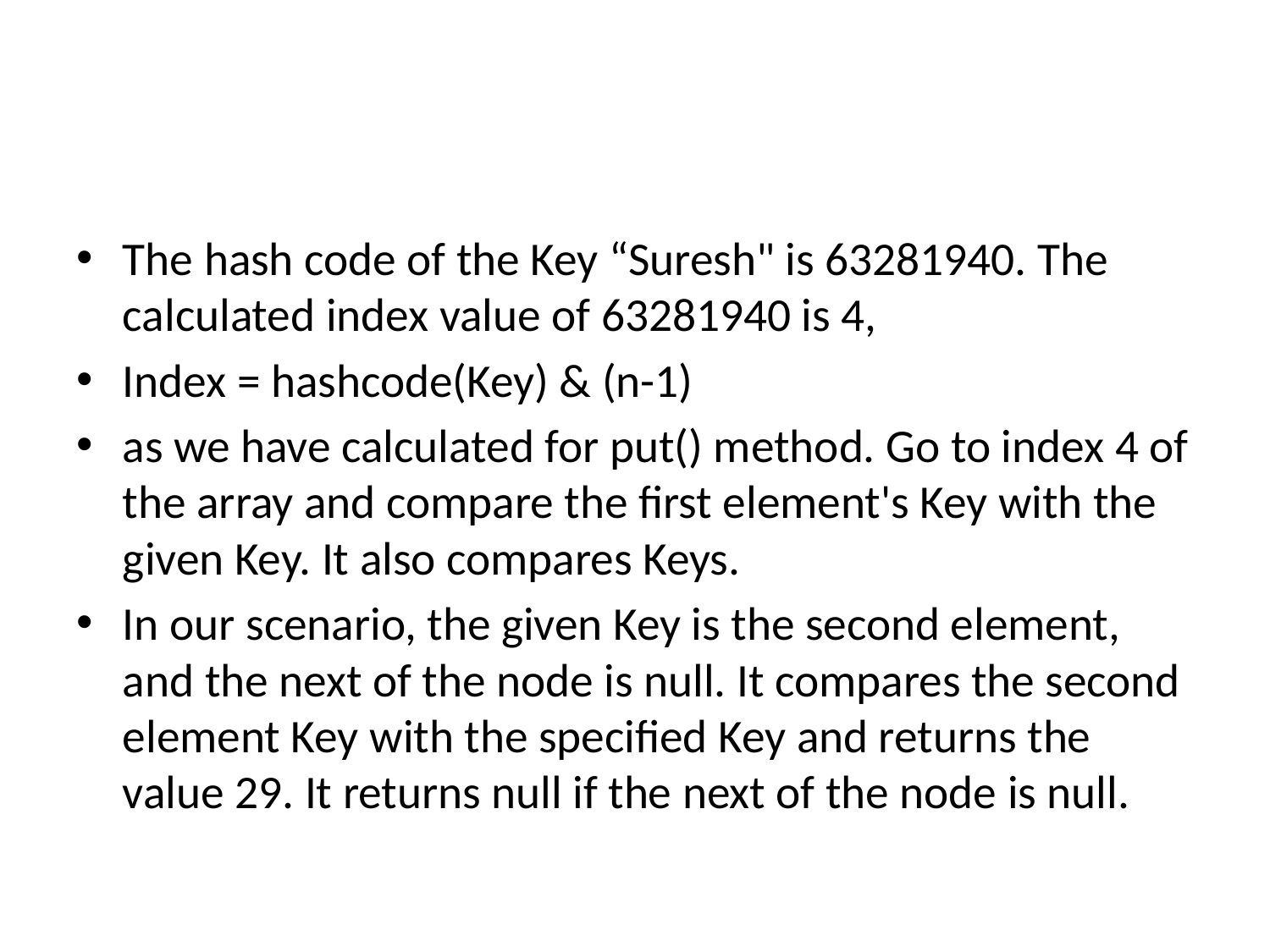

#
The hash code of the Key “Suresh" is 63281940. The calculated index value of 63281940 is 4,
Index = hashcode(Key) & (n-1)
as we have calculated for put() method. Go to index 4 of the array and compare the first element's Key with the given Key. It also compares Keys.
In our scenario, the given Key is the second element, and the next of the node is null. It compares the second element Key with the specified Key and returns the value 29. It returns null if the next of the node is null.